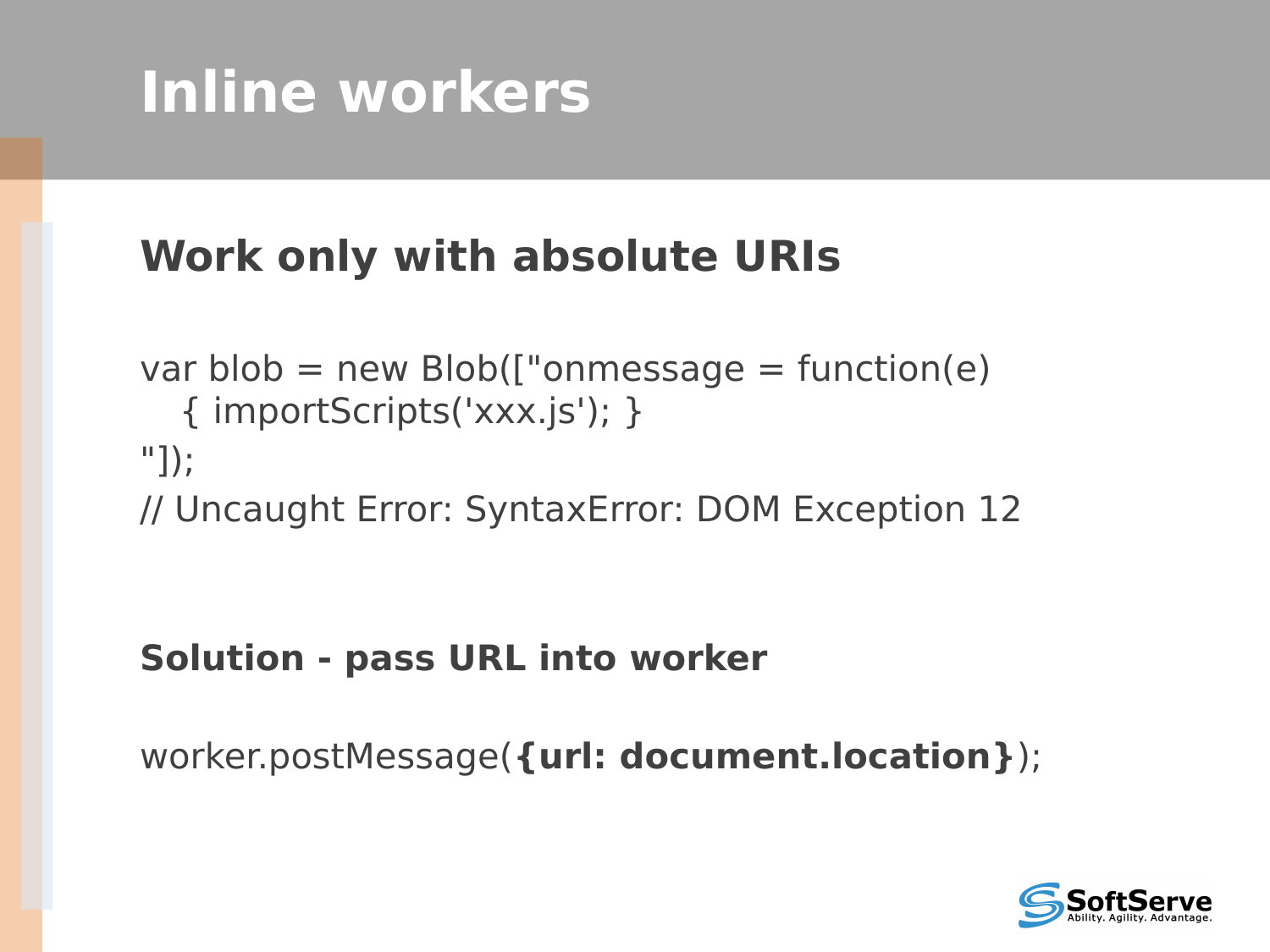

# Inline workers
Work only with absolute URIs

var blob = new Blob(["onmessage = function(e) { importScripts('xxx.js'); }
"]);
// Uncaught Error: SyntaxError: DOM Exception 12

Solution - pass URL into worker

worker.postMessage({url: document.location});